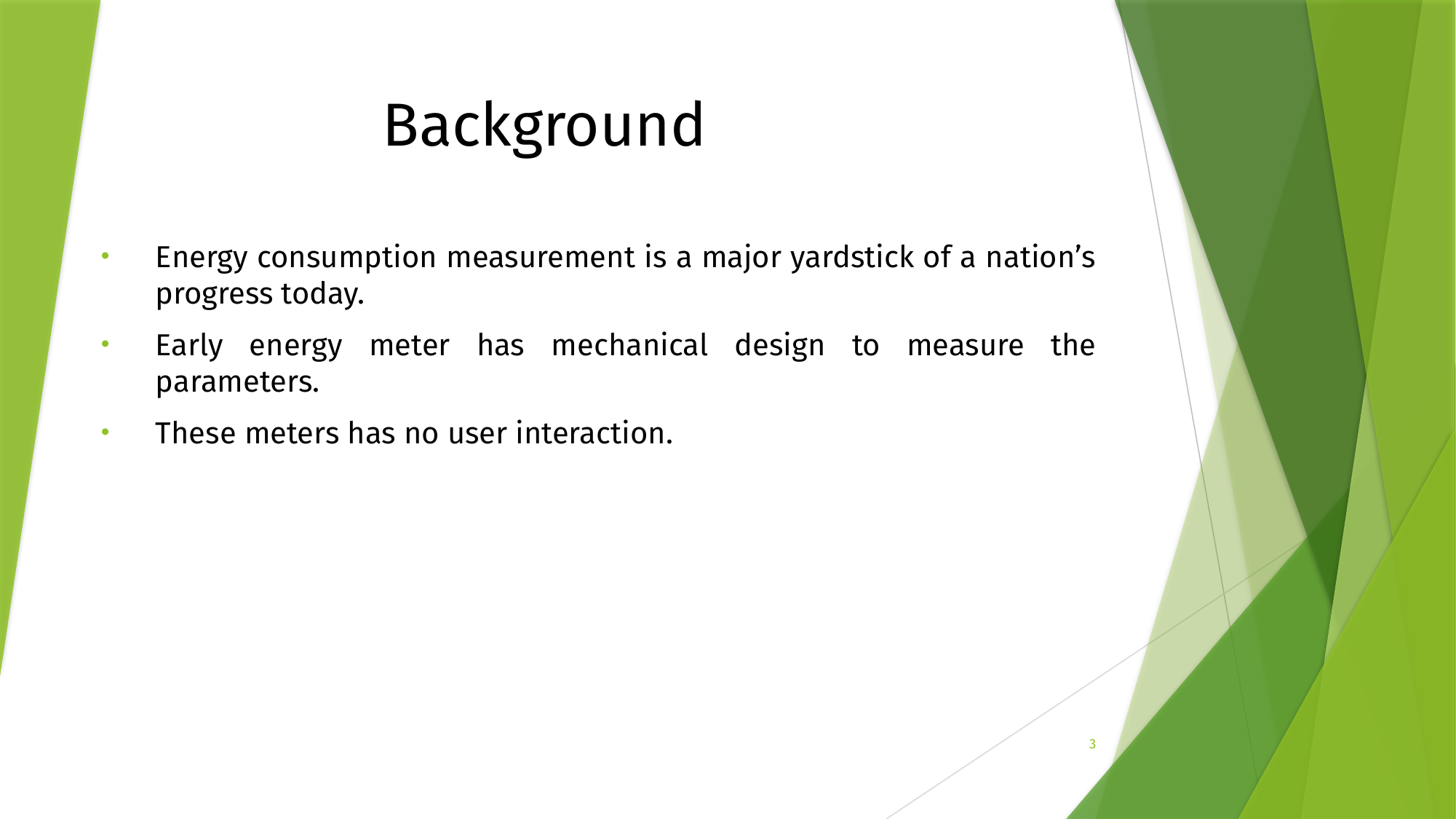

# Background
Energy consumption measurement is a major yardstick of a nation’s progress today.
Early energy meter has mechanical design to measure the parameters.
These meters has no user interaction.
3